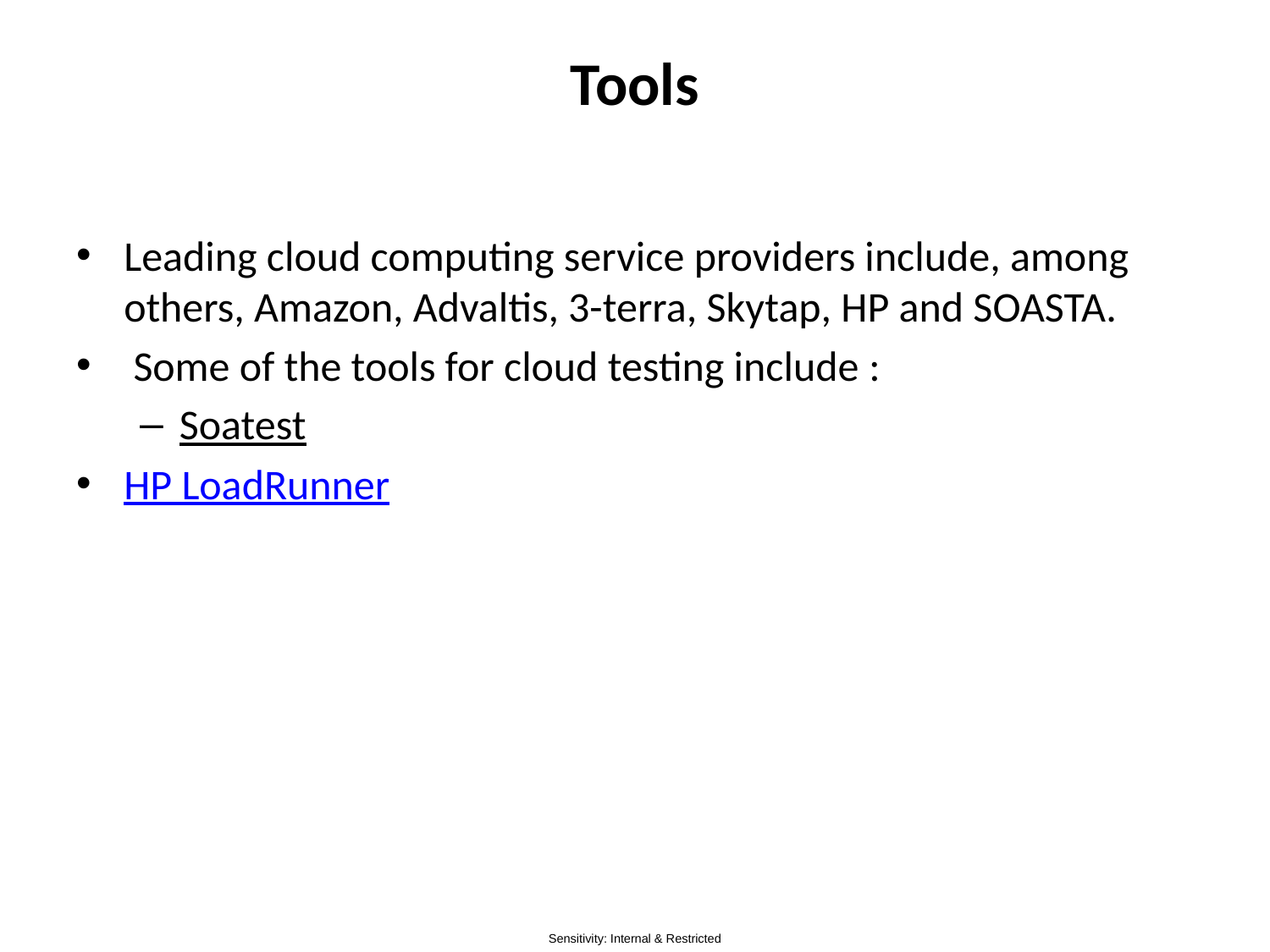

# Tools
Leading cloud computing service providers include, among others, Amazon, Advaltis, 3-terra, Skytap, HP and SOASTA.
 Some of the tools for cloud testing include :
Soatest
HP LoadRunner